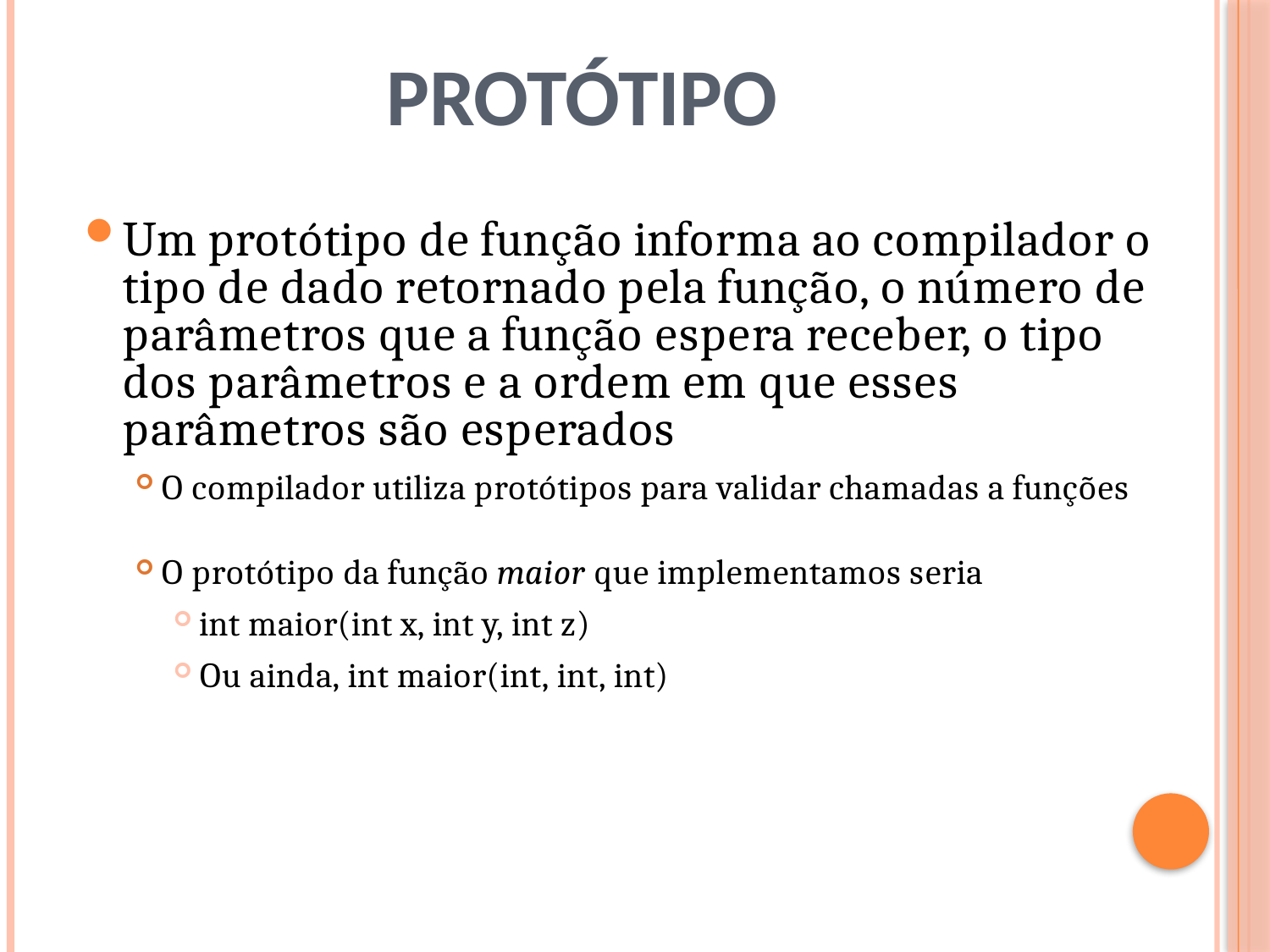

# Protótipo
Um protótipo de função informa ao compilador o tipo de dado retornado pela função, o número de parâmetros que a função espera receber, o tipo dos parâmetros e a ordem em que esses parâmetros são esperados
O compilador utiliza protótipos para validar chamadas a funções
O protótipo da função maior que implementamos seria
int maior(int x, int y, int z)
Ou ainda, int maior(int, int, int)